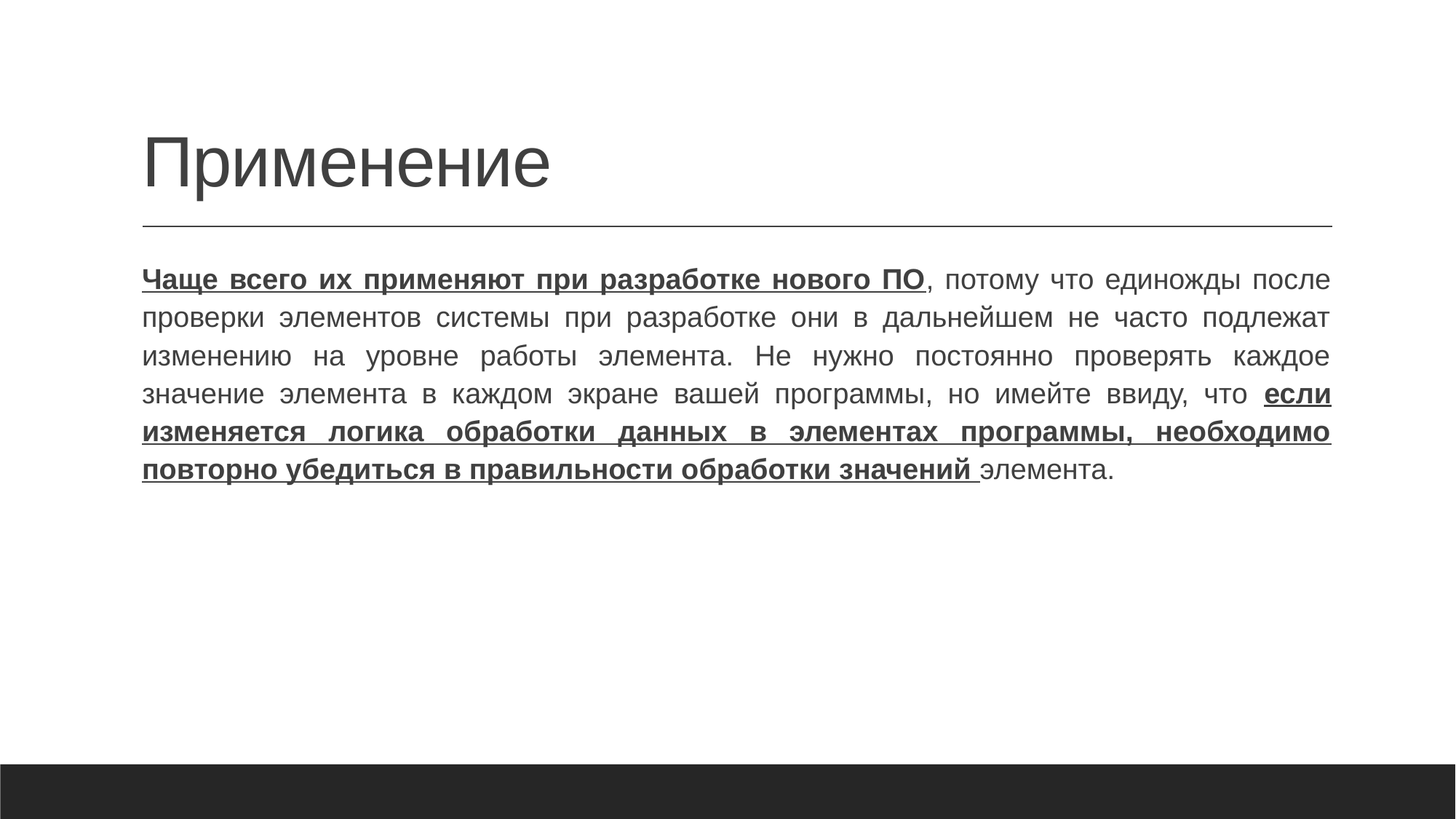

# Применение
Чаще всего их применяют при разработке нового ПО, потому что единожды после проверки элементов системы при разработке они в дальнейшем не часто подлежат изменению на уровне работы элемента. Не нужно постоянно проверять каждое значение элемента в каждом экране вашей программы, но имейте ввиду, что если изменяется логика обработки данных в элементах программы, необходимо повторно убедиться в правильности обработки значений элемента.